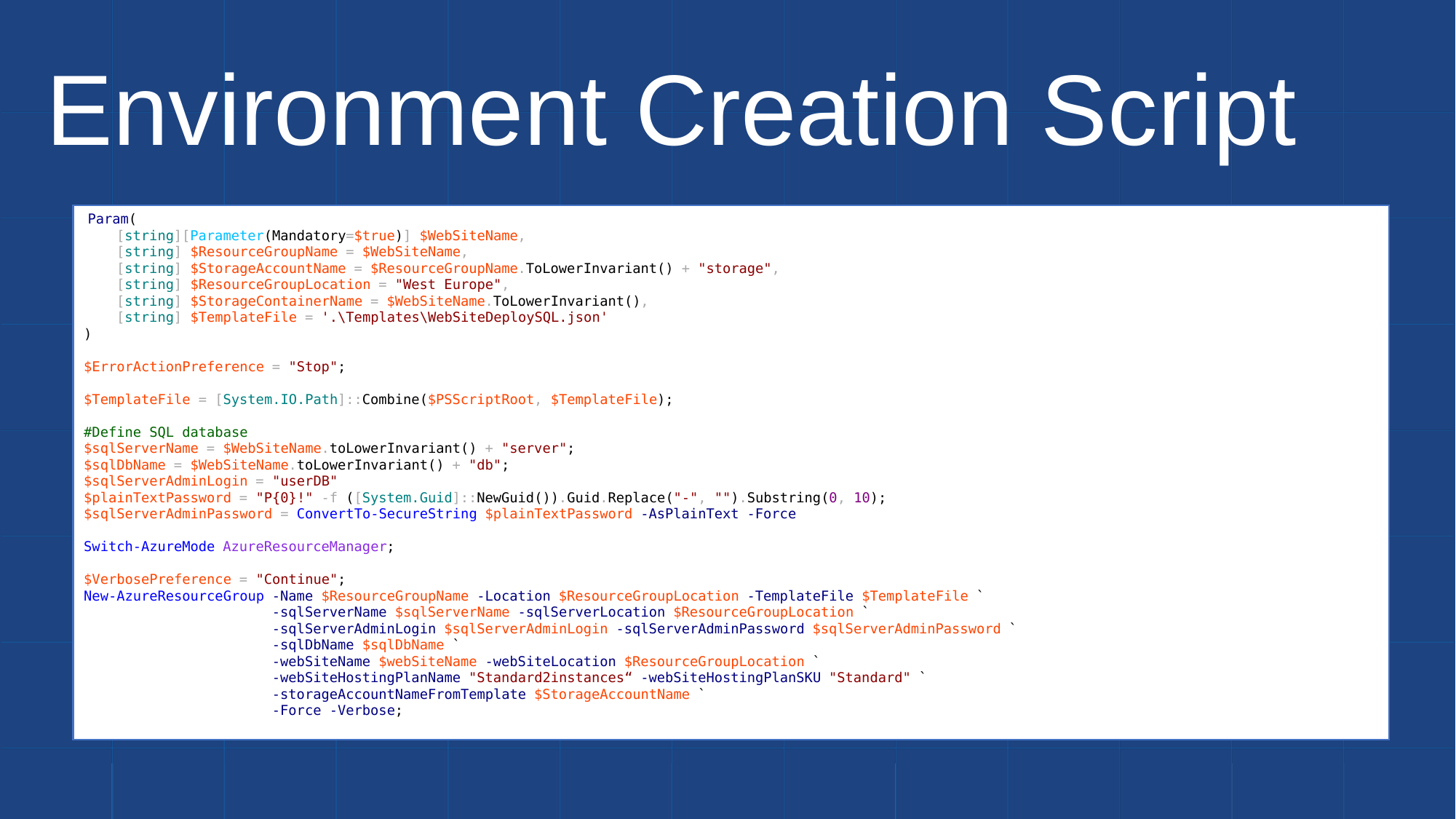

# Environment Creation Script
 Param(
    [string][Parameter(Mandatory=$true)] $WebSiteName,
    [string] $ResourceGroupName = $WebSiteName,
    [string] $StorageAccountName = $ResourceGroupName.ToLowerInvariant() + "storage",
    [string] $ResourceGroupLocation = "West Europe",
    [string] $StorageContainerName = $WebSiteName.ToLowerInvariant(),
    [string] $TemplateFile = '.\Templates\WebSiteDeploySQL.json'
)

$ErrorActionPreference = "Stop";

$TemplateFile = [System.IO.Path]::Combine($PSScriptRoot, $TemplateFile);

#Define SQL database
$sqlServerName = $WebSiteName.toLowerInvariant() + "server";
$sqlDbName = $WebSiteName.toLowerInvariant() + "db";
$sqlServerAdminLogin = "userDB"
$plainTextPassword = "P{0}!" -f ([System.Guid]::NewGuid()).Guid.Replace("-", "").Substring(0, 10);
$sqlServerAdminPassword = ConvertTo-SecureString $plainTextPassword -AsPlainText -Force

Switch-AzureMode AzureResourceManager;

$VerbosePreference = "Continue";
New-AzureResourceGroup -Name $ResourceGroupName -Location $ResourceGroupLocation -TemplateFile $TemplateFile `
                       -sqlServerName $sqlServerName -sqlServerLocation $ResourceGroupLocation `
                       -sqlServerAdminLogin $sqlServerAdminLogin -sqlServerAdminPassword $sqlServerAdminPassword `
                       -sqlDbName $sqlDbName `
                       -webSiteName $webSiteName -webSiteLocation $ResourceGroupLocation `
                       -webSiteHostingPlanName "Standard2instances“ -webSiteHostingPlanSKU "Standard" `
                       -storageAccountNameFromTemplate $StorageAccountName `
                       -Force -Verbose;